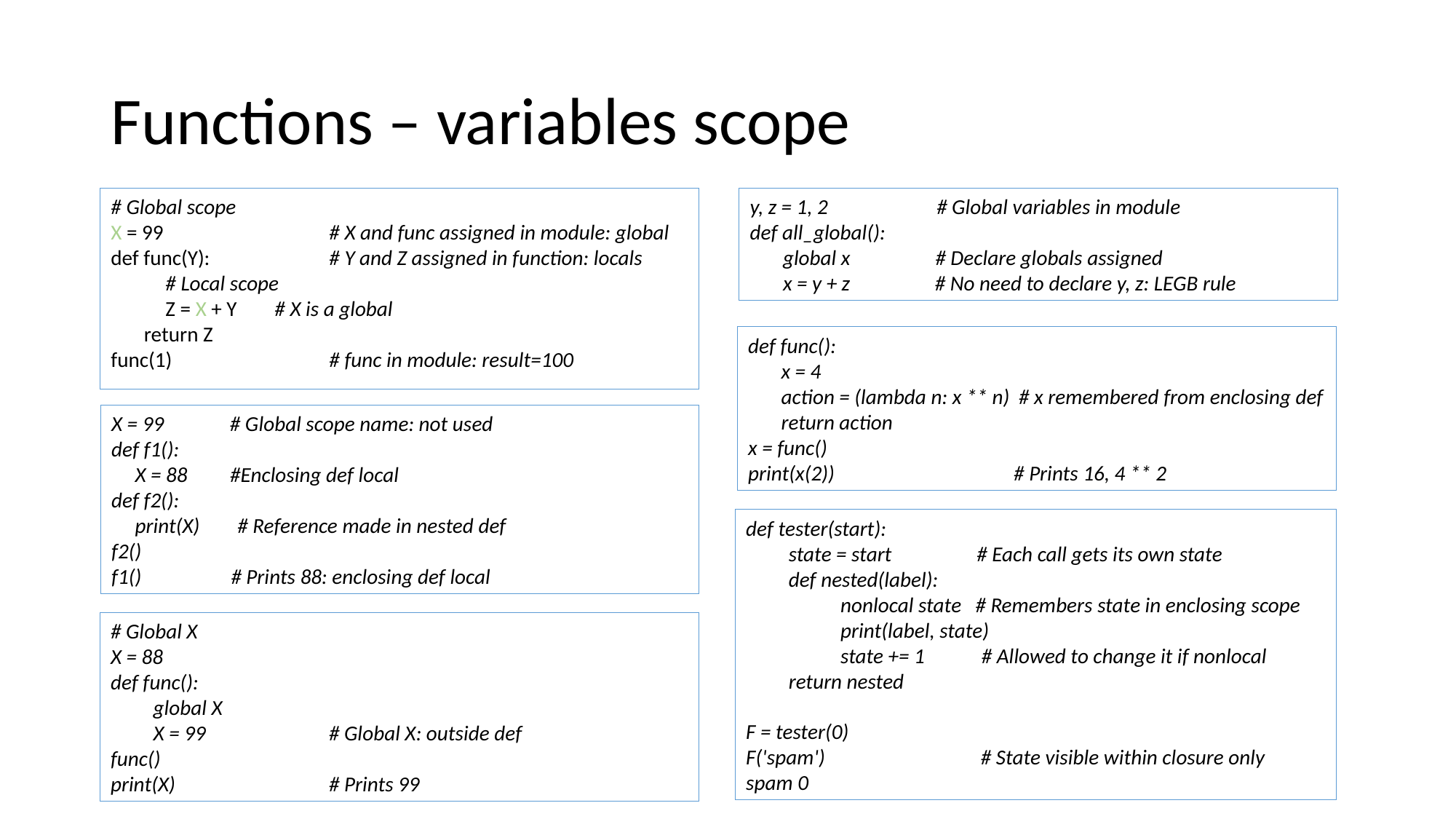

# Functions – variables scope
# Global scope
X = 99 		# X and func assigned in module: global
def func(Y): 		# Y and Z assigned in function: locals
# Local scope
Z = X + Y 	# X is a global
       return Z
func(1) 		# func in module: result=100
y, z = 1, 2                       # Global variables in module
def all_global():
       global x                  # Declare globals assigned
       x = y + z                  # No need to declare y, z: LEGB rule
def func():
       x = 4
       action = (lambda n: x ** n)  # x remembered from enclosing def
       return action
x = func()
print(x(2))                                      # Prints 16, 4 ** 2
X = 99              # Global scope name: not used
def f1():
     X = 88         #Enclosing def local
def f2():
     print(X)        # Reference made in nested def
f2()
f1()                   # Prints 88: enclosing def local
def tester(start):
         state = start                  # Each call gets its own state
         def nested(label):
                    nonlocal state   # Remembers state in enclosing scope
                    print(label, state)
                    state += 1            # Allowed to change it if nonlocal
         return nested

F = tester(0)
F('spam')                                 # State visible within closure only
spam 0
# Global X
X = 88
def func():
         global X
         X = 99 		# Global X: outside def
func()
print(X) 		# Prints 99